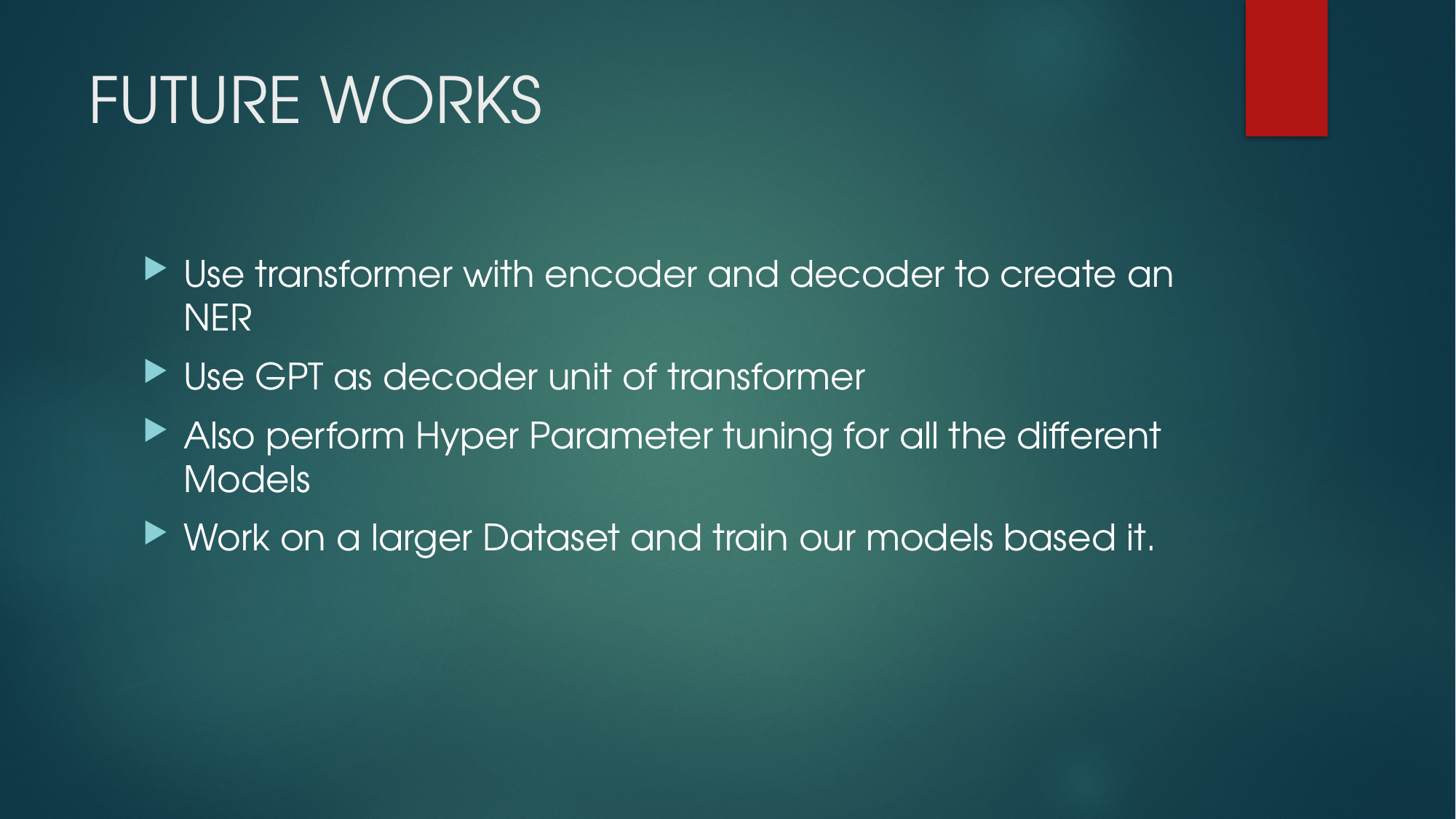

# FUTURE WORKS
Use transformer with encoder and decoder to create an NER
Use GPT as decoder unit of transformer
Also perform Hyper Parameter tuning for all the different Models
Work on a larger Dataset and train our models based it.